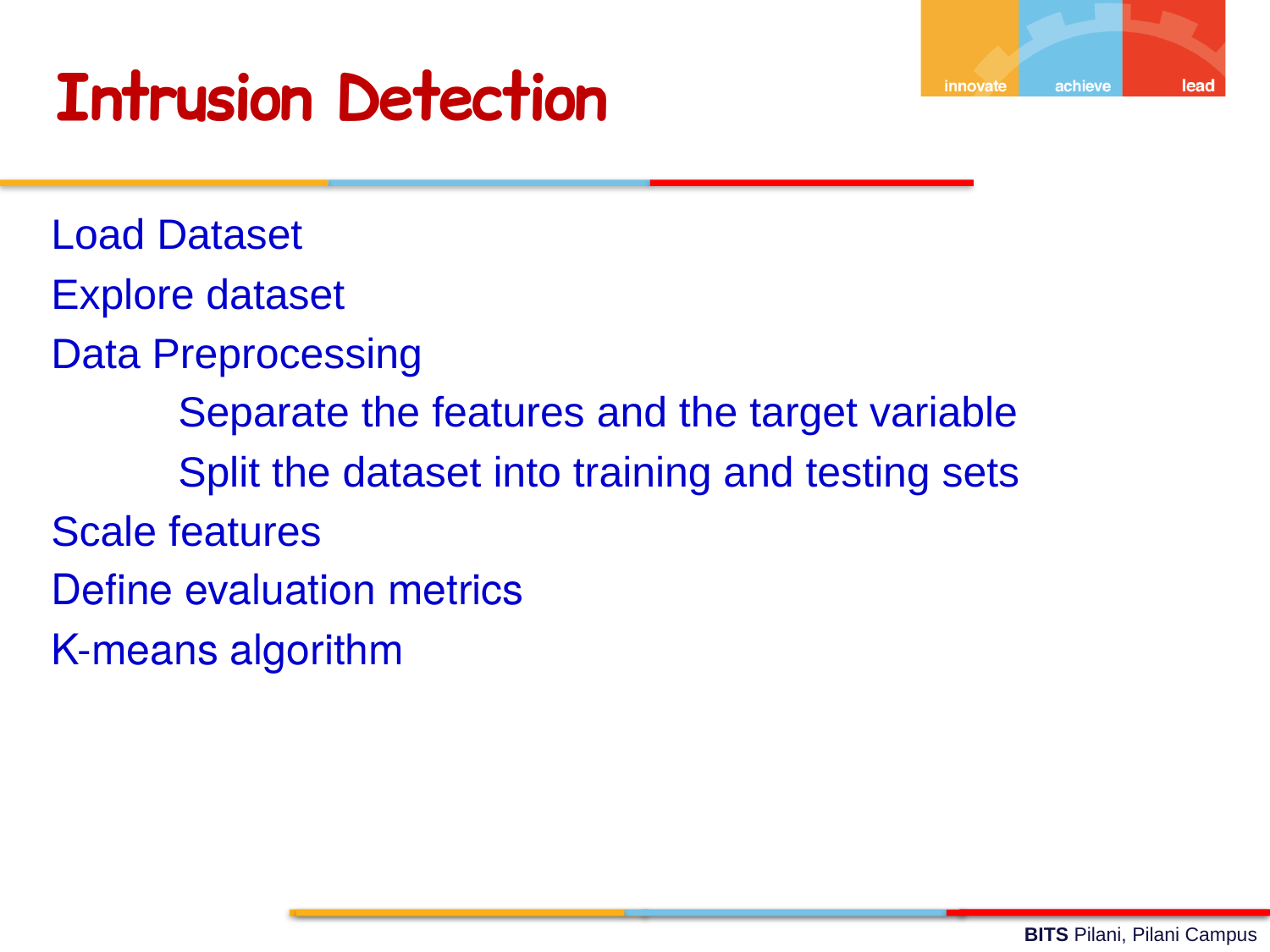

Intrusion Detection
Load Dataset
Explore dataset
Data Preprocessing
	Separate the features and the target variable
	Split the dataset into training and testing sets
Scale features
Define evaluation metrics
K-means algorithm